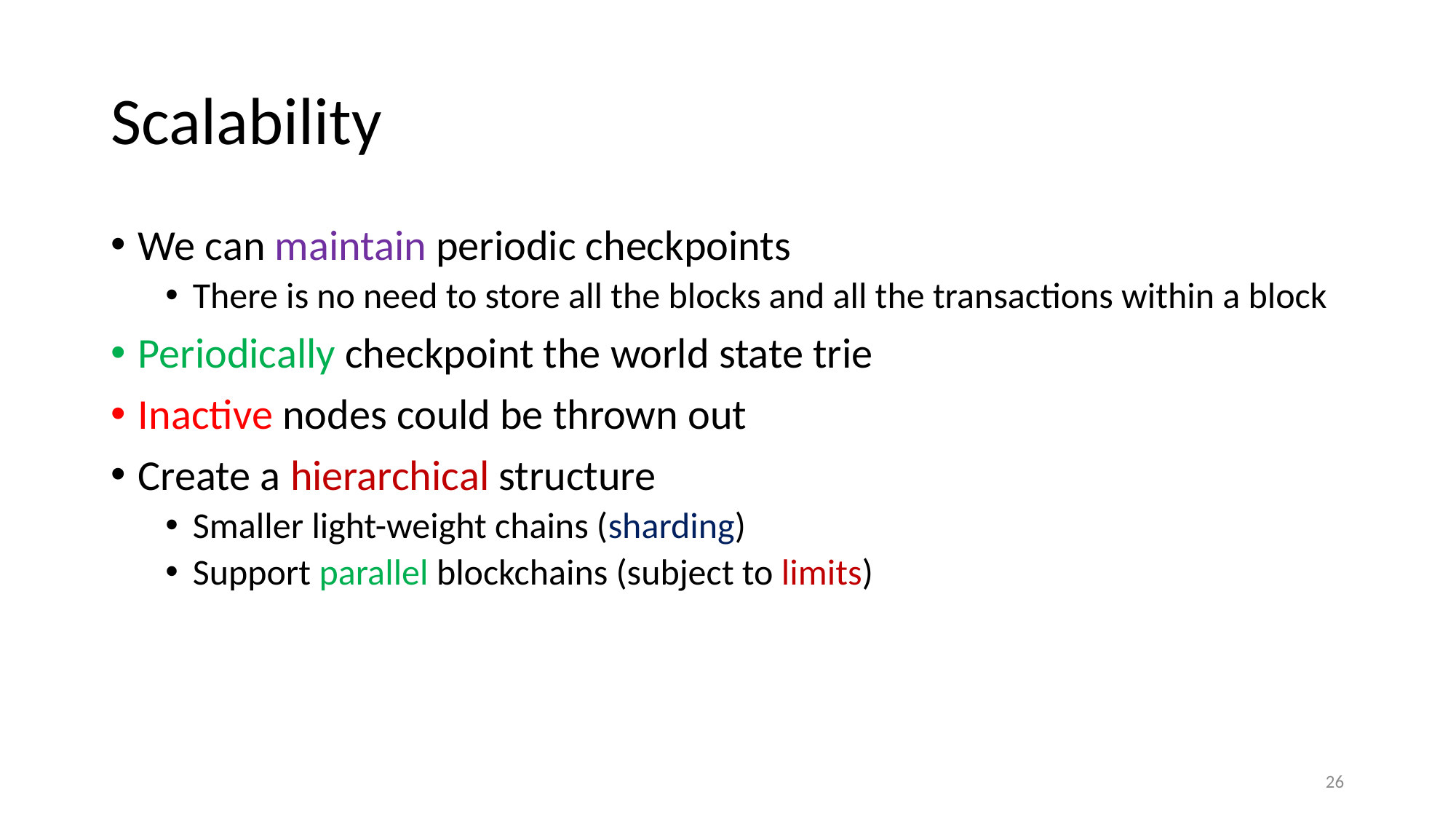

# Scalability
We can maintain periodic checkpoints
There is no need to store all the blocks and all the transactions within a block
Periodically checkpoint the world state trie
Inactive nodes could be thrown out
Create a hierarchical structure
Smaller light-weight chains (sharding)
Support parallel blockchains (subject to limits)
26